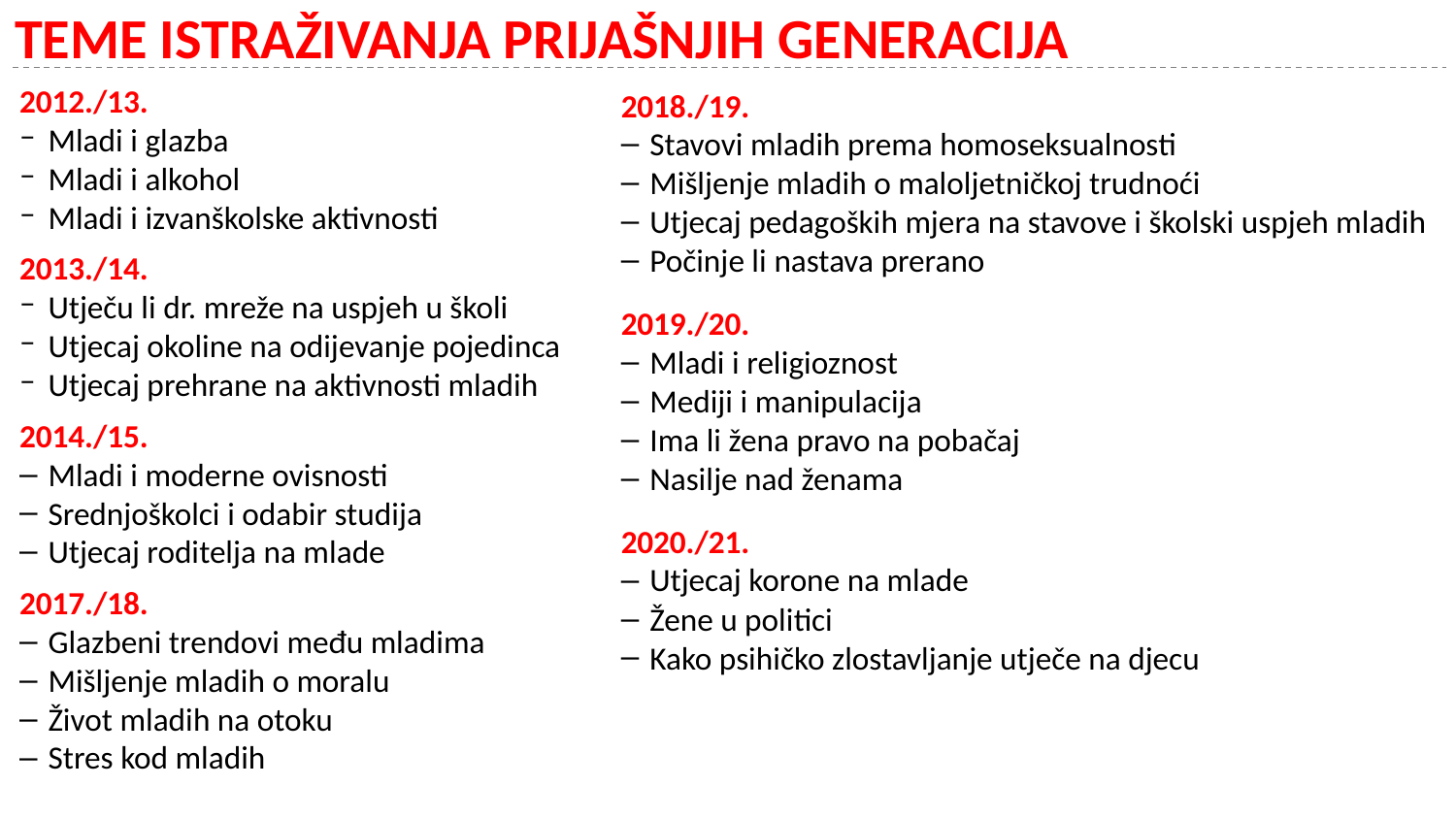

# TEME ISTRAŽIVANJA PRIJAŠNJIH GENERACIJA
2012./13.
Mladi i glazba
Mladi i alkohol
Mladi i izvanškolske aktivnosti
2013./14.
Utječu li dr. mreže na uspjeh u školi
Utjecaj okoline na odijevanje pojedinca
Utjecaj prehrane na aktivnosti mladih
2014./15.
Mladi i moderne ovisnosti
Srednjoškolci i odabir studija
Utjecaj roditelja na mlade
2017./18.
Glazbeni trendovi među mladima
Mišljenje mladih o moralu
Život mladih na otoku
Stres kod mladih
2018./19.
Stavovi mladih prema homoseksualnosti
Mišljenje mladih o maloljetničkoj trudnoći
Utjecaj pedagoških mjera na stavove i školski uspjeh mladih
Počinje li nastava prerano
2019./20.
Mladi i religioznost
Mediji i manipulacija
Ima li žena pravo na pobačaj
Nasilje nad ženama
2020./21.
Utjecaj korone na mlade
Žene u politici
Kako psihičko zlostavljanje utječe na djecu